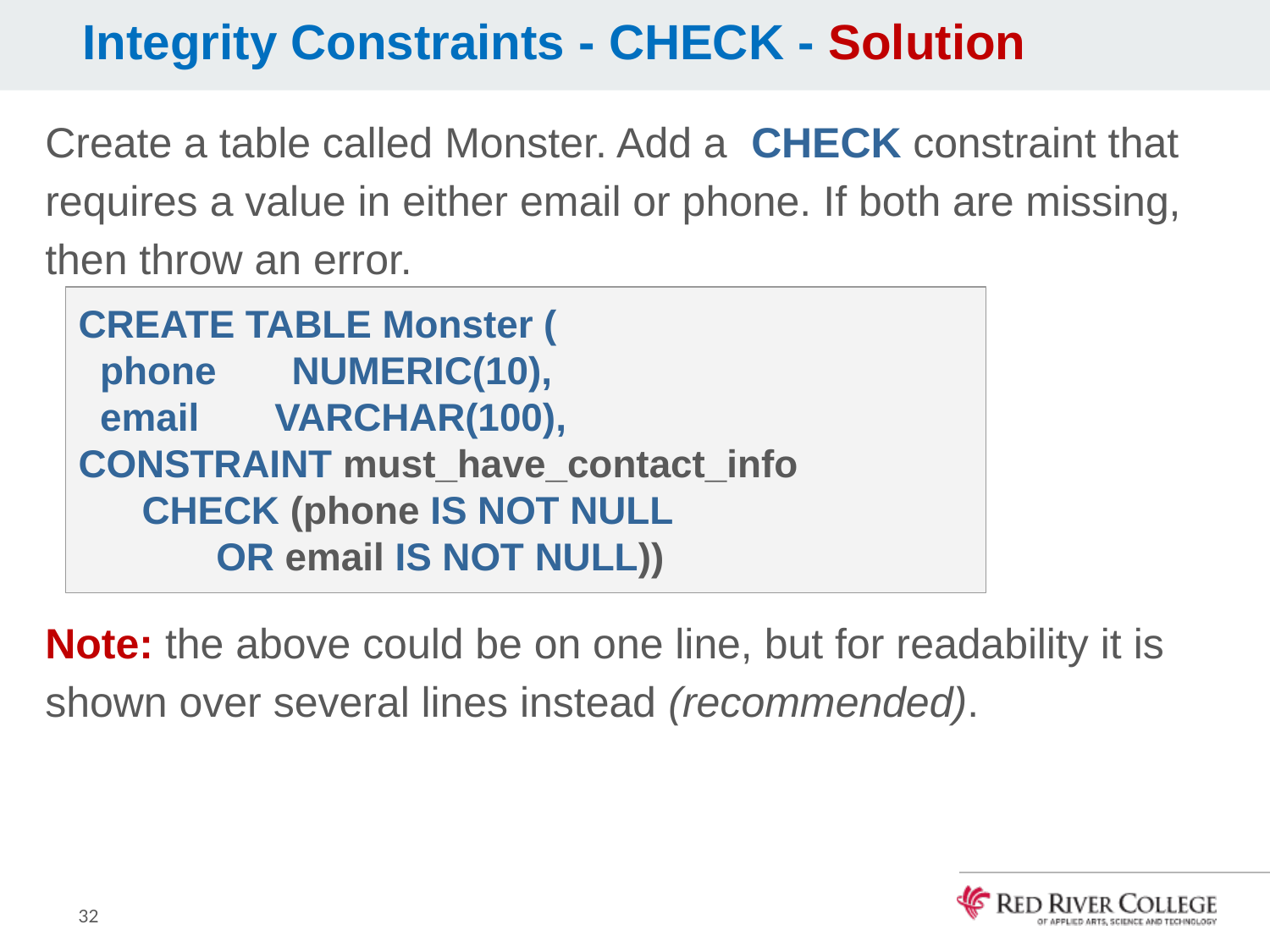

# Integrity Constraints - CHECK - Solution
Create a table called Monster. Add a  CHECK constraint that requires a value in either email or phone. If both are missing, then throw an error.

Note: the above could be on one line, but for readability it is shown over several lines instead (recommended).

CREATE TABLE Monster (
  phone       NUMERIC(10),
  email       VARCHAR(100),
CONSTRAINT must_have_contact_info
CHECK (phone IS NOT NULL
 OR email IS NOT NULL))
32